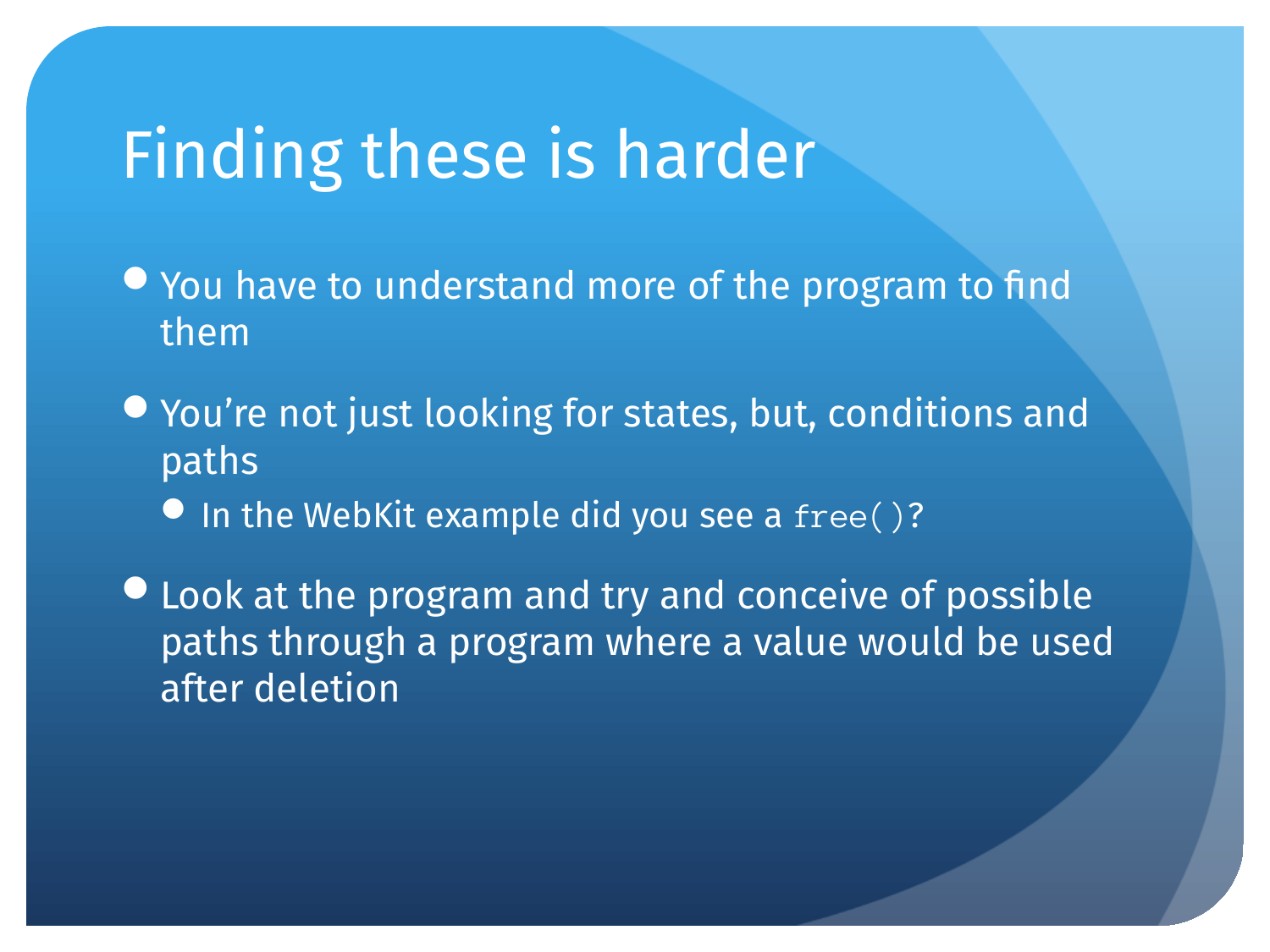

# Finding these is harder
You have to understand more of the program to find them
You’re not just looking for states, but, conditions and paths
In the WebKit example did you see a free()?
Look at the program and try and conceive of possible paths through a program where a value would be used after deletion